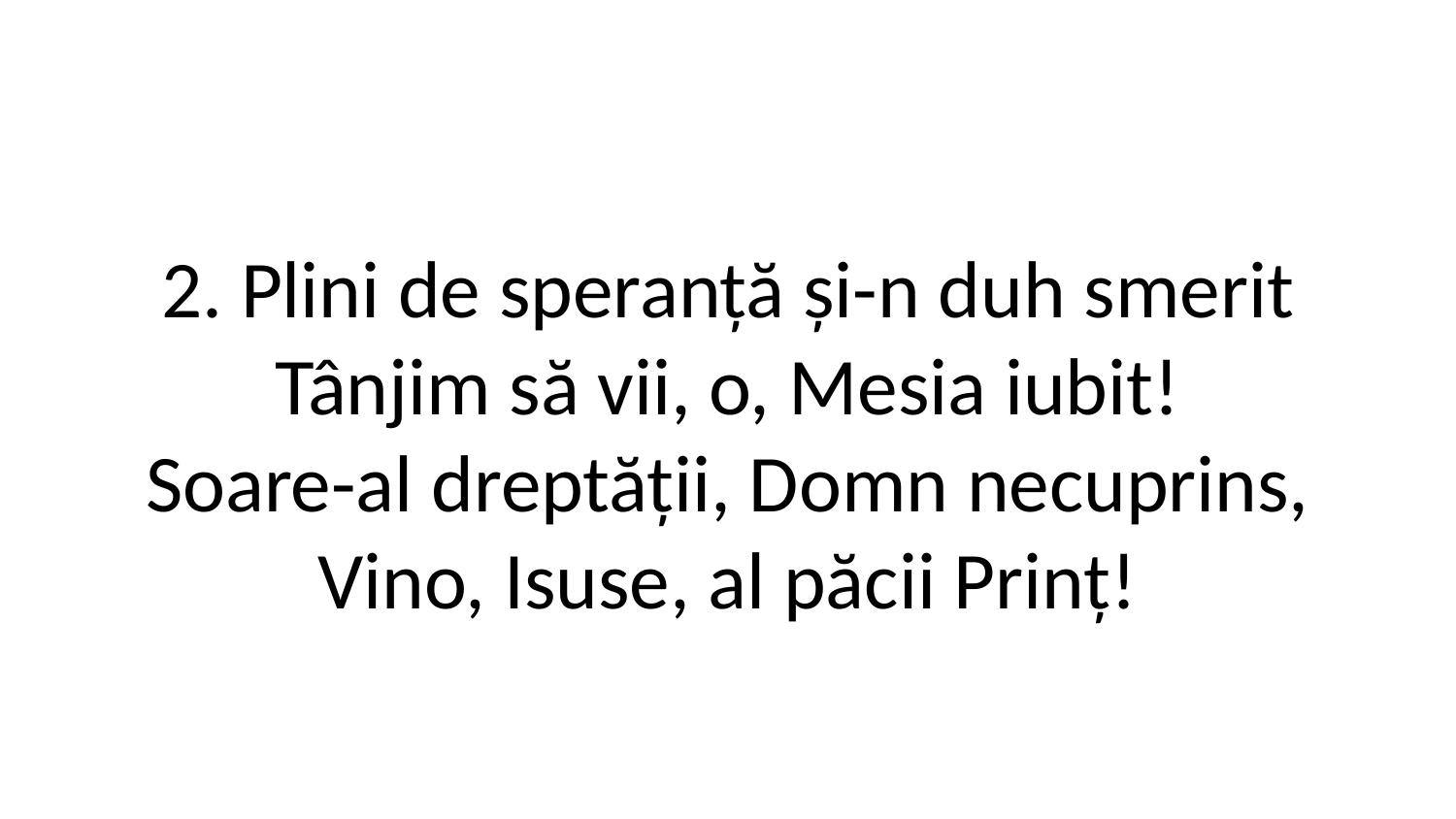

2. Plini de speranță și-n duh smerit
Tânjim să vii, o, Mesia iubit!
Soare-al dreptății, Domn necuprins,
Vino, Isuse, al păcii Prinț!